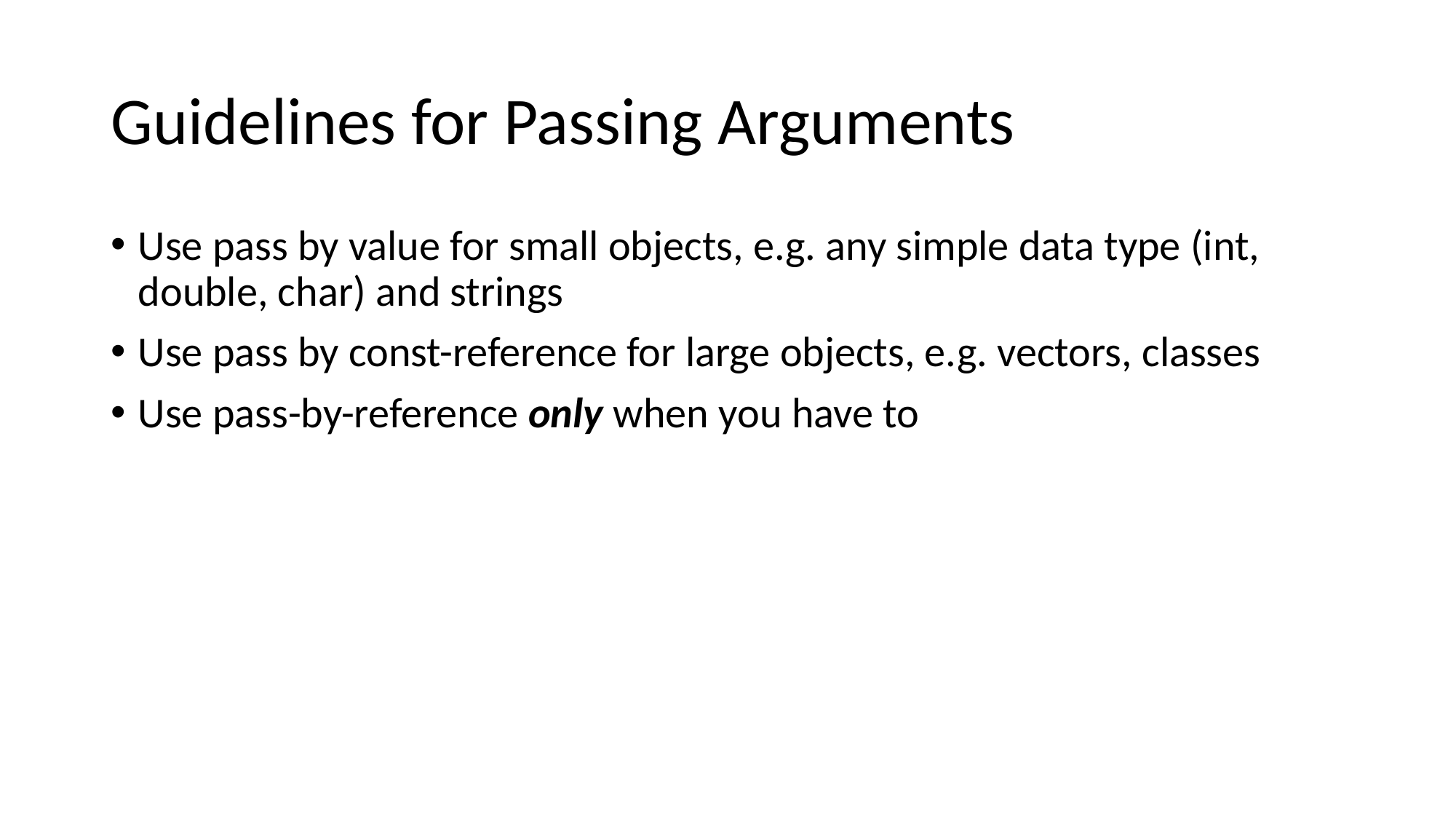

# Guidelines for Passing Arguments
Use pass by value for small objects, e.g. any simple data type (int, double, char) and strings
Use pass by const-reference for large objects, e.g. vectors, classes
Use pass-by-reference only when you have to